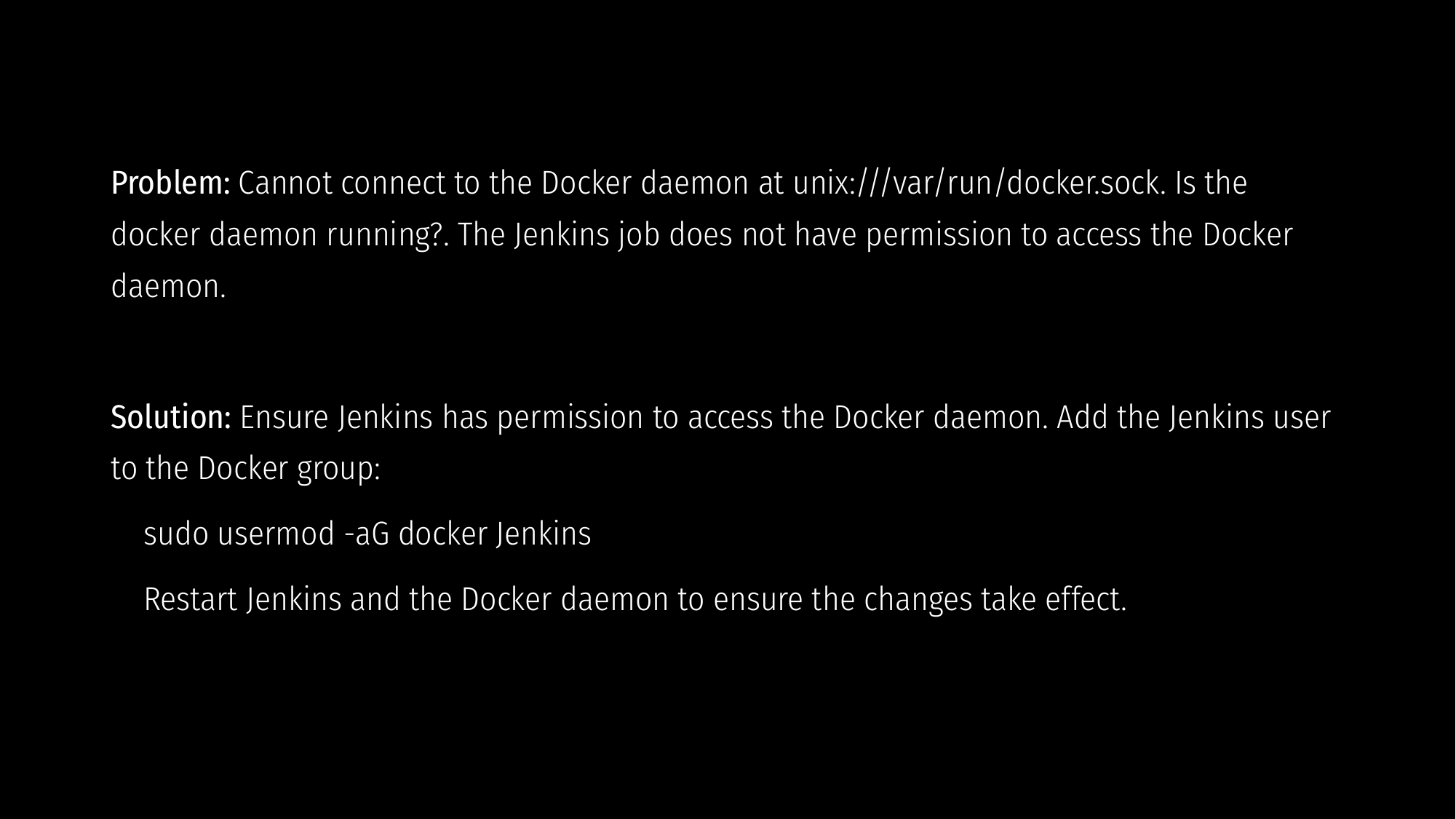

Problem: Cannot connect to the Docker daemon at unix:///var/run/docker.sock. Is the docker daemon running?. The Jenkins job does not have permission to access the Docker daemon.

Solution: Ensure Jenkins has permission to access the Docker daemon. Add the Jenkins user to the Docker group:
    sudo usermod -aG docker Jenkins
    Restart Jenkins and the Docker daemon to ensure the changes take effect.